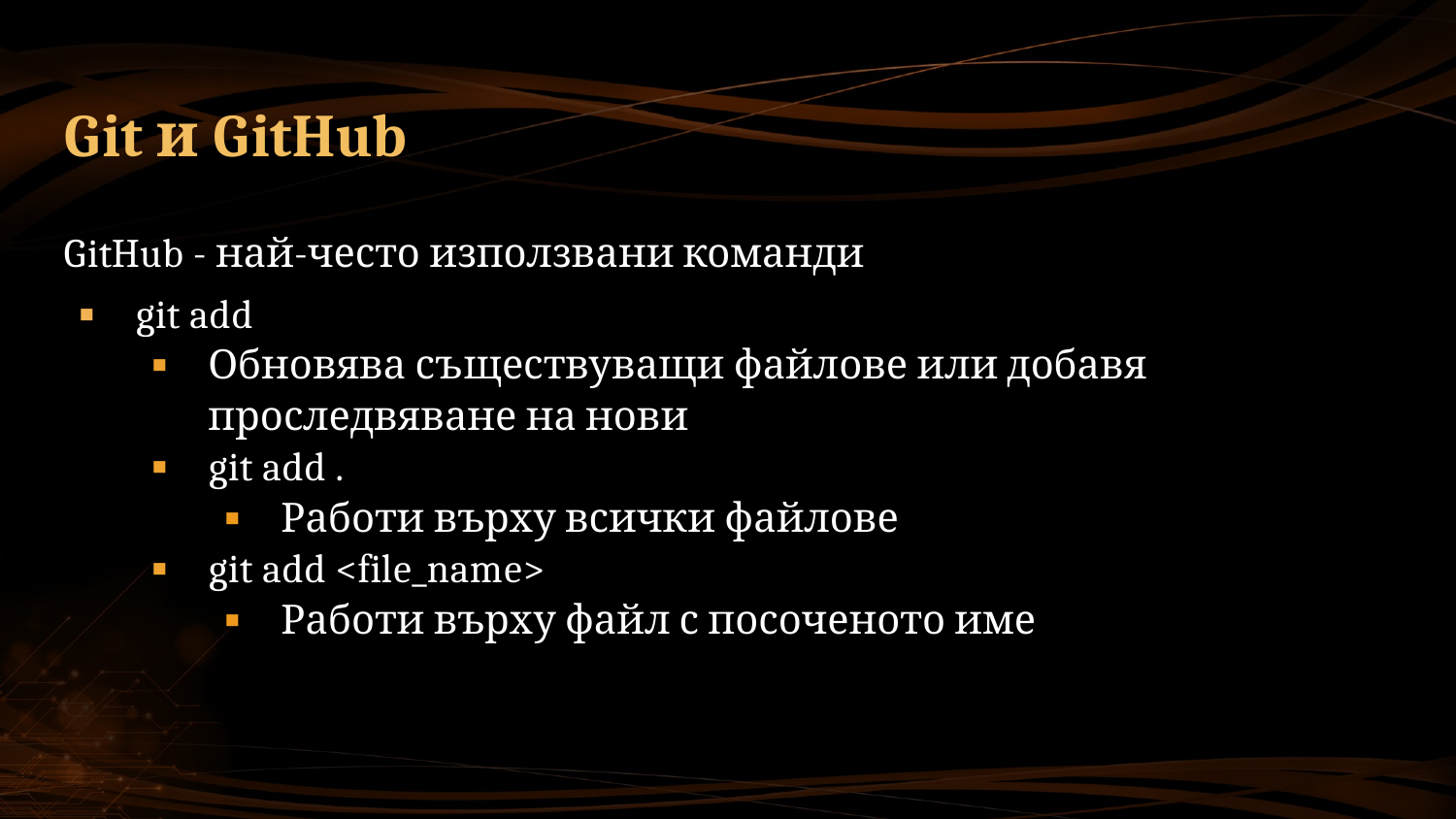

# Git и GitHub
GitHub - най-често използвани команди
git add
Обновява съществуващи файлове или добавя проследвяване на нови
git add .
Работи върху всички файлове
git add <file_name>
Работи върху файл с посоченото име